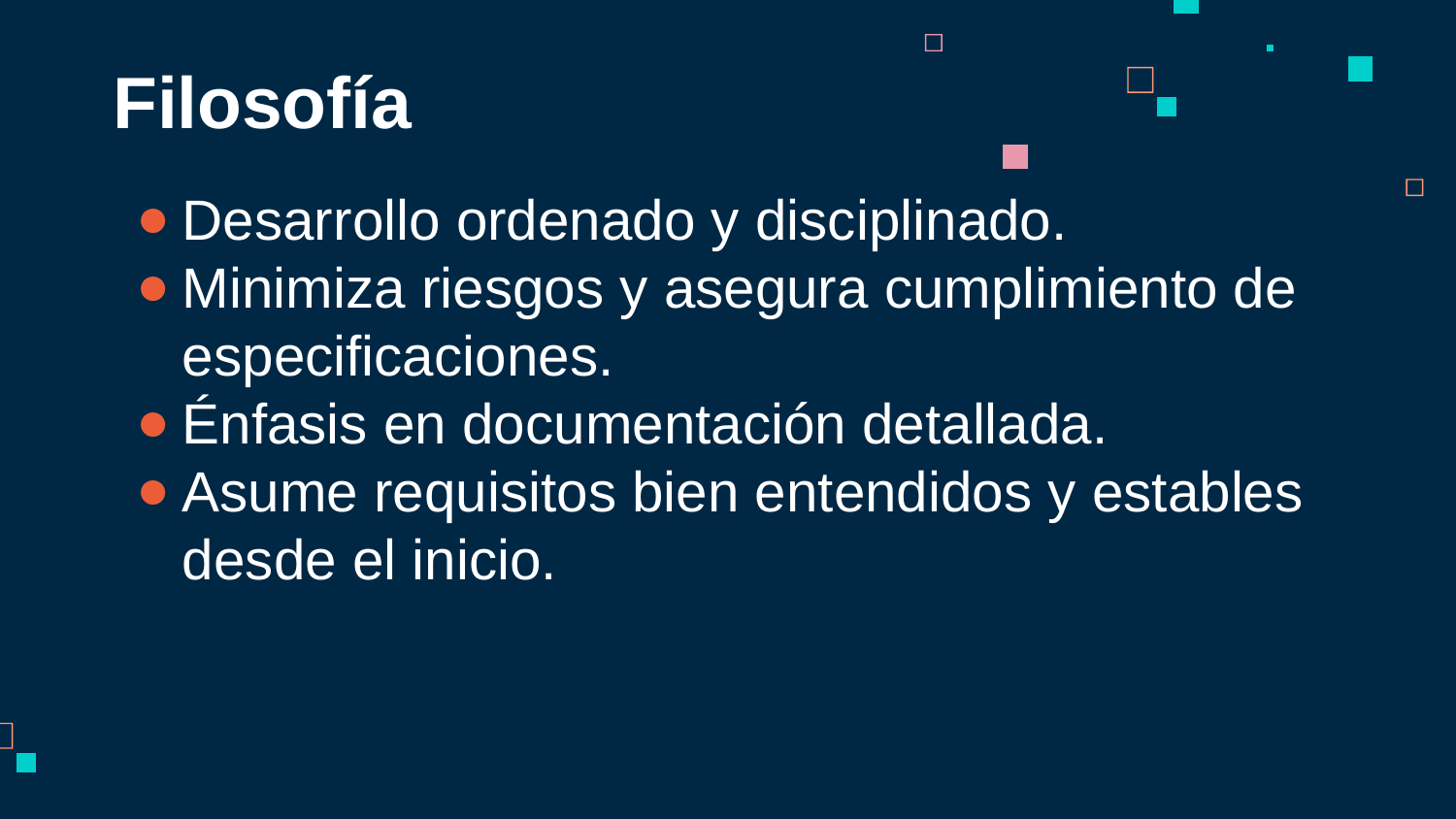

# Filosofía
Desarrollo ordenado y disciplinado.
Minimiza riesgos y asegura cumplimiento de especificaciones.
Énfasis en documentación detallada.
Asume requisitos bien entendidos y estables desde el inicio.